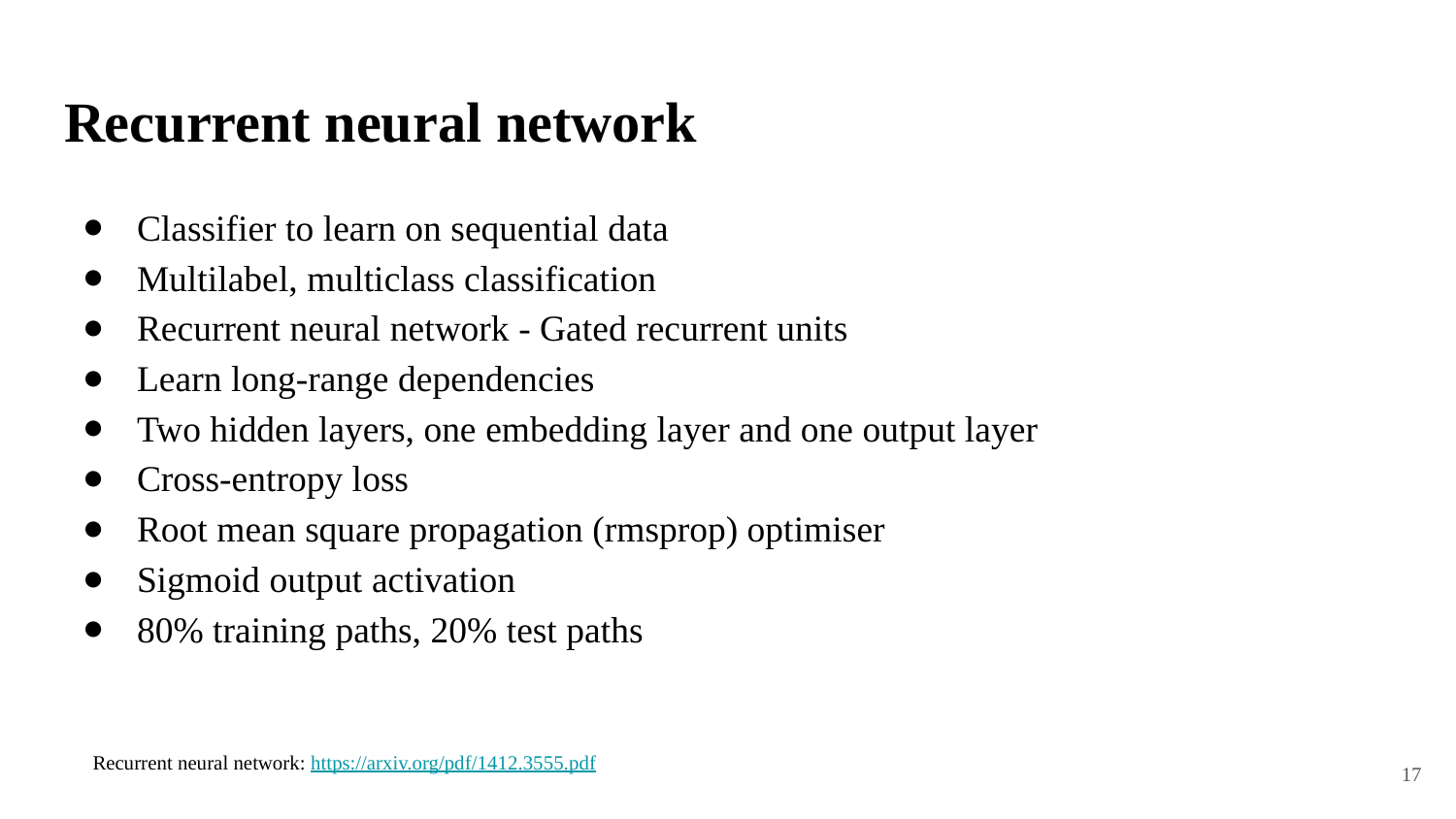

# Recurrent neural network
Classifier to learn on sequential data
Multilabel, multiclass classification
Recurrent neural network - Gated recurrent units
Learn long-range dependencies
Two hidden layers, one embedding layer and one output layer
Cross-entropy loss
Root mean square propagation (rmsprop) optimiser
Sigmoid output activation
80% training paths, 20% test paths

17
Recurrent neural network: https://arxiv.org/pdf/1412.3555.pdf